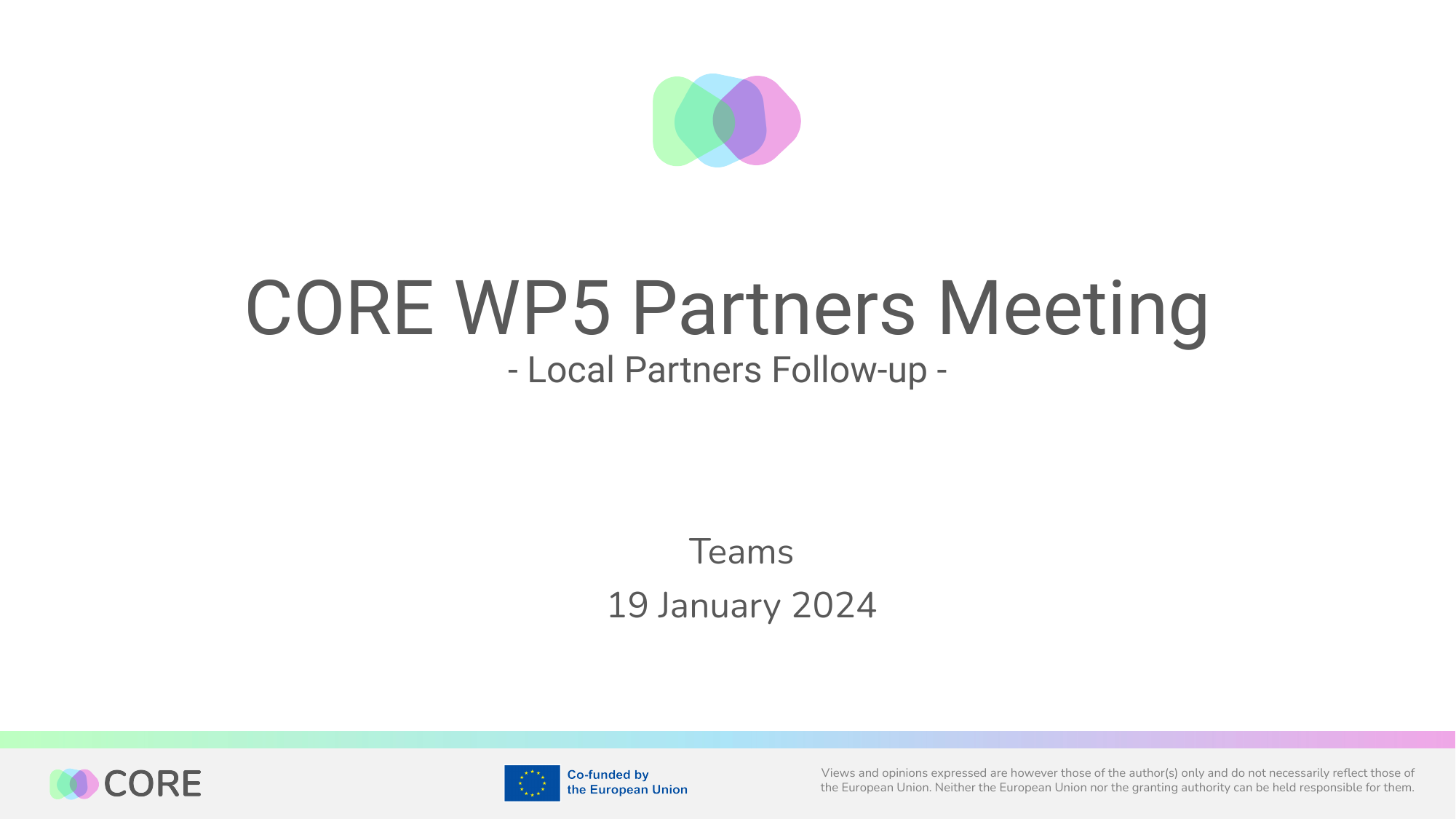

# CORE WP5 Partners Meeting - Local Partners Follow-up -
Teams
19 January 2024